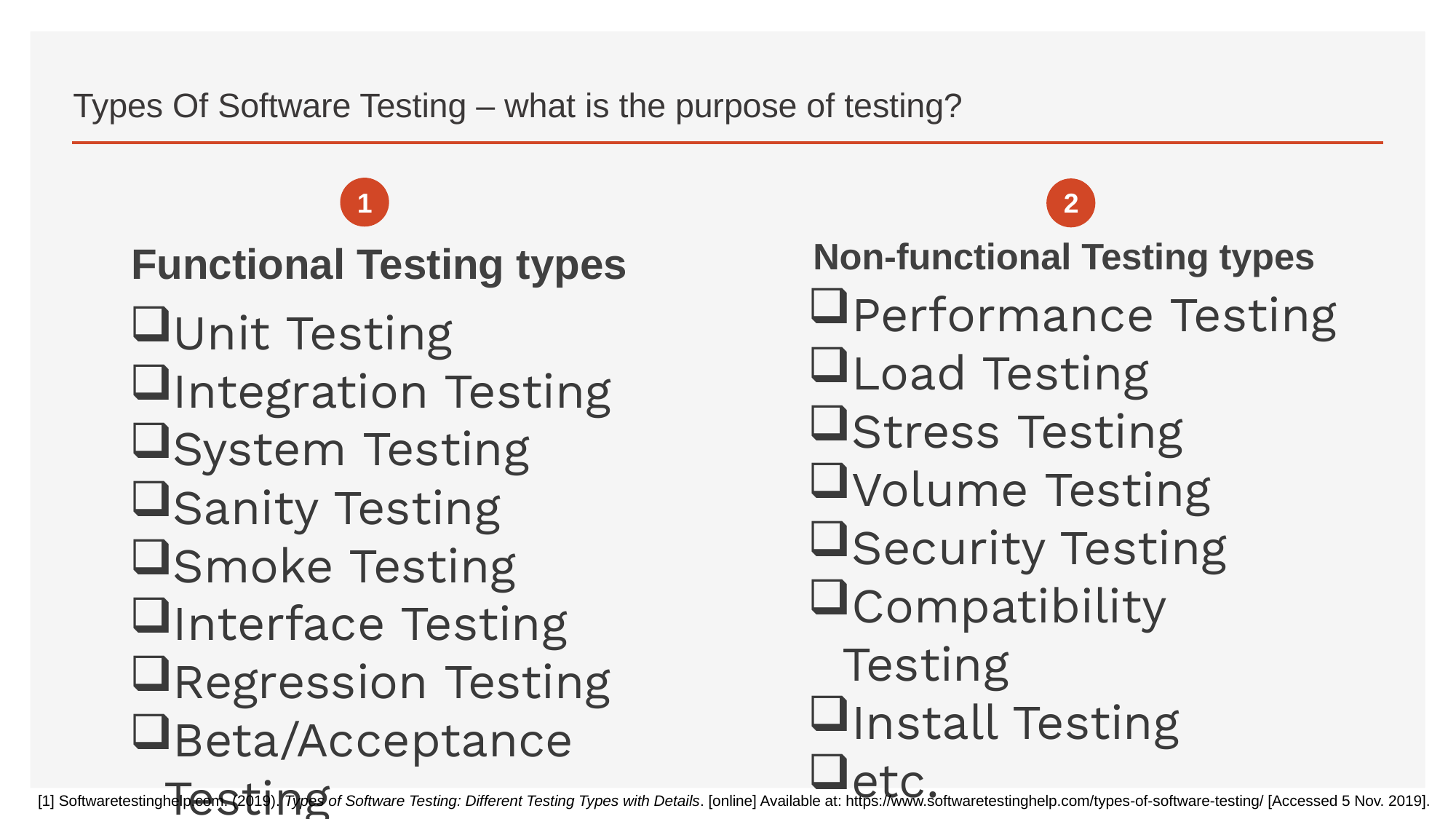

# Types Of Software Testing – what is the purpose of testing?

1

2
Non-functional Testing types
Functional Testing types
Performance Testing
Load Testing
Stress Testing
Volume Testing
Security Testing
Compatibility Testing
Install Testing
etc.
Unit Testing
Integration Testing
System Testing
Sanity Testing
Smoke Testing
Interface Testing
Regression Testing
Beta/Acceptance Testing
[1] Softwaretestinghelp.com. (2019). Types of Software Testing: Different Testing Types with Details. [online] Available at: https://www.softwaretestinghelp.com/types-of-software-testing/ [Accessed 5 Nov. 2019].